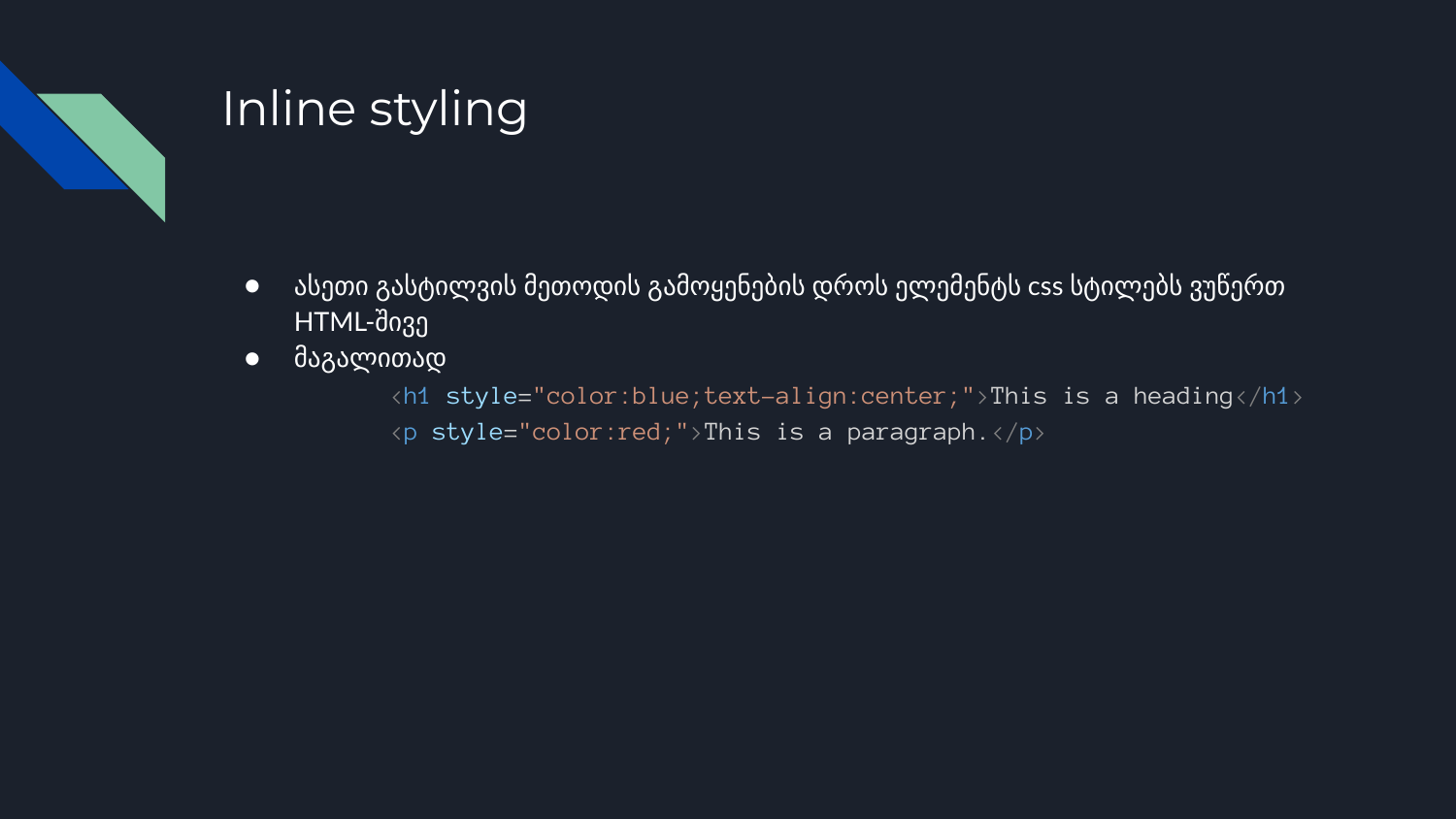

# Inline styling
ასეთი გასტილვის მეთოდის გამოყენების დროს ელემენტს css სტილებს ვუწერთ HTML-შივე
მაგალითად
	<h1 style="color:blue;text-align:center;">This is a heading</h1>
	<p style="color:red;">This is a paragraph.</p>